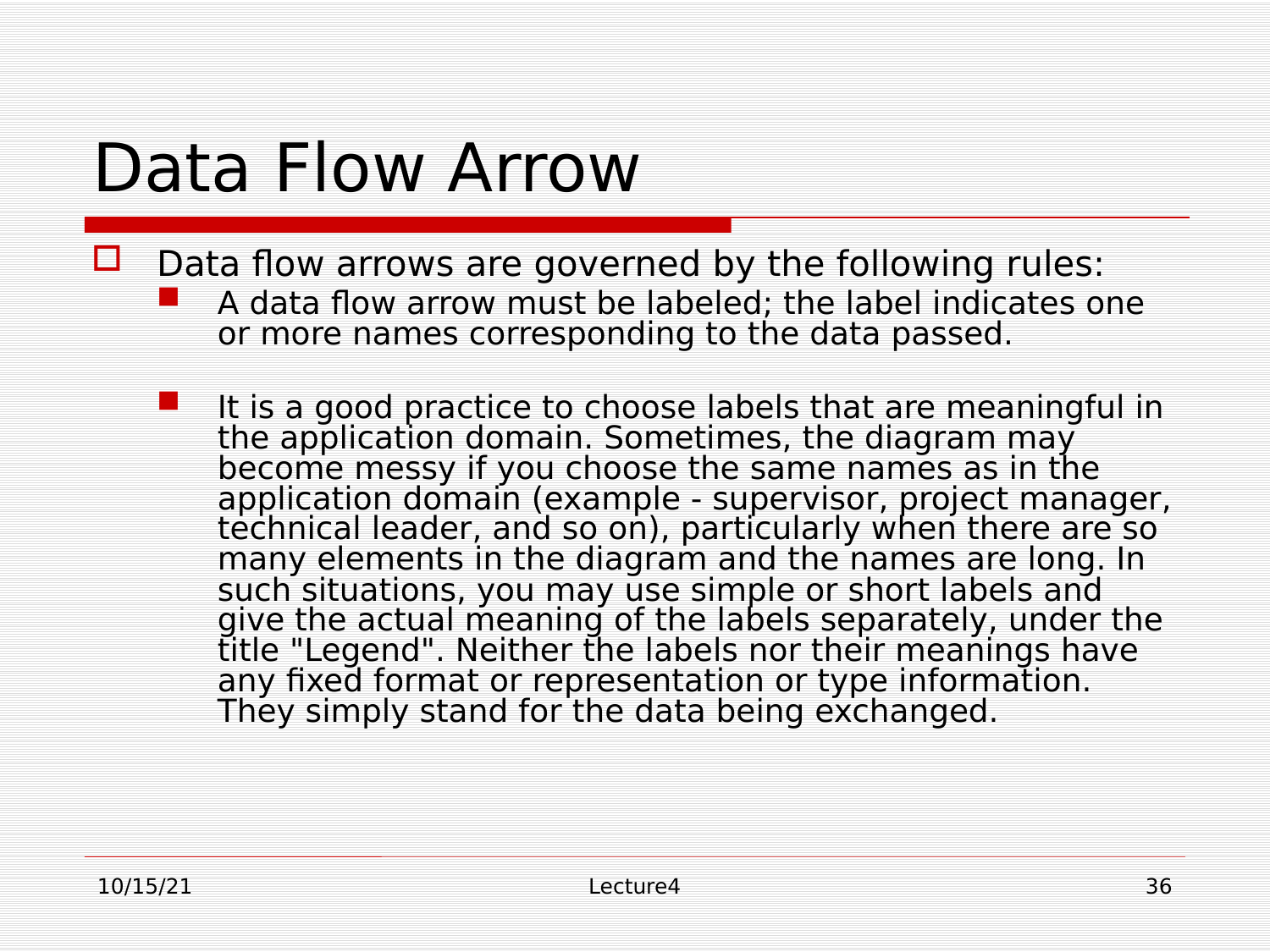

# Data Flow Arrow
Data flow arrows are governed by the following rules:
A data flow arrow must be labeled; the label indicates one or more names corresponding to the data passed.

It is a good practice to choose labels that are meaningful in the application domain. Sometimes, the diagram may become messy if you choose the same names as in the application domain (example - supervisor, project manager, technical leader, and so on), particularly when there are so many elements in the diagram and the names are long. In such situations, you may use simple or short labels and give the actual meaning of the labels separately, under the title "Legend". Neither the labels nor their meanings have any fixed format or representation or type information. They simply stand for the data being exchanged.
10/15/21
Lecture4
36